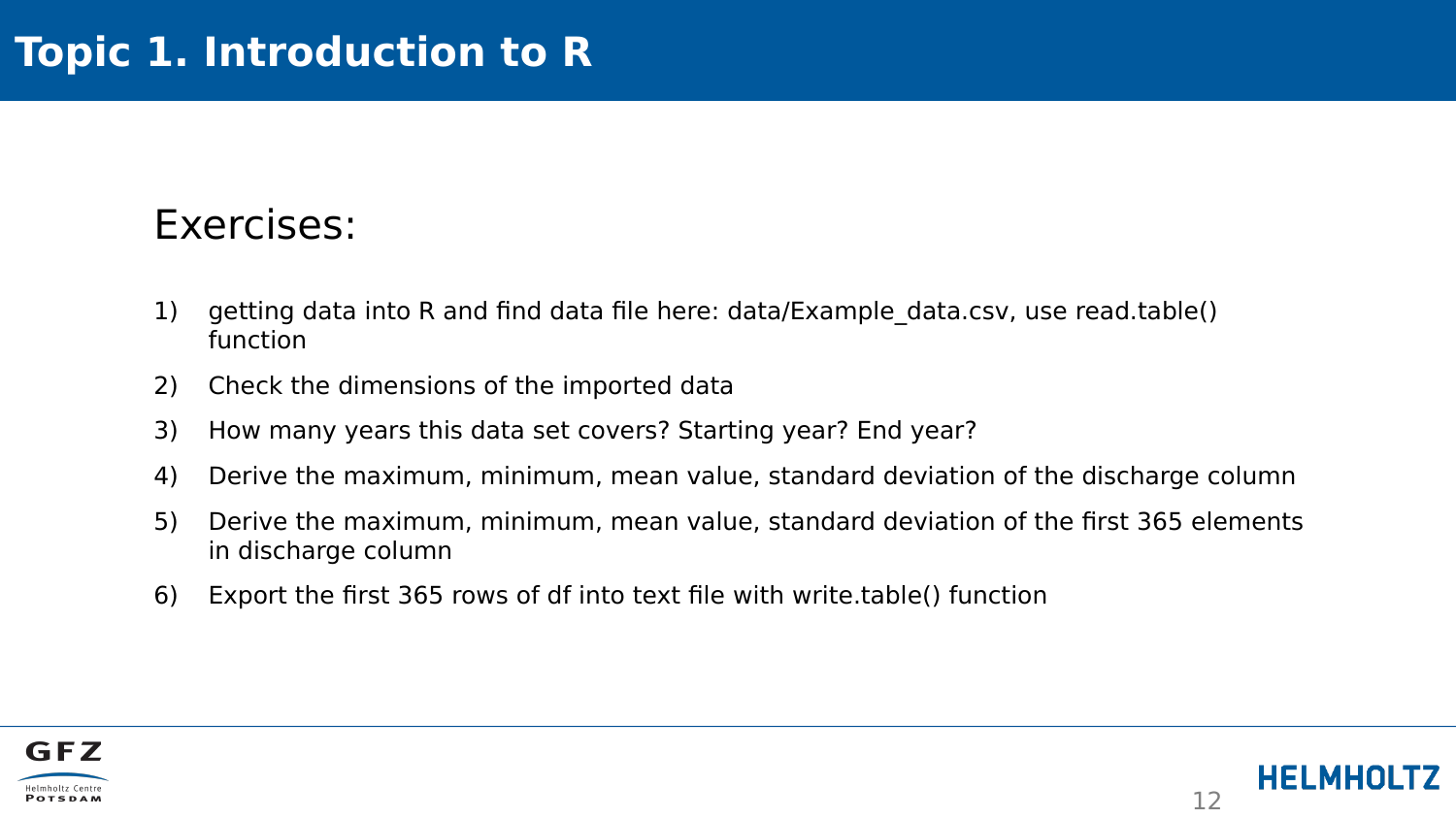

Topic 1. Introduction to R
Exercises:

getting data into R and find data file here: data/Example_data.csv, use read.table() function
Check the dimensions of the imported data
How many years this data set covers? Starting year? End year?
Derive the maximum, minimum, mean value, standard deviation of the discharge column
Derive the maximum, minimum, mean value, standard deviation of the first 365 elements in discharge column
Export the first 365 rows of df into text file with write.table() function
12